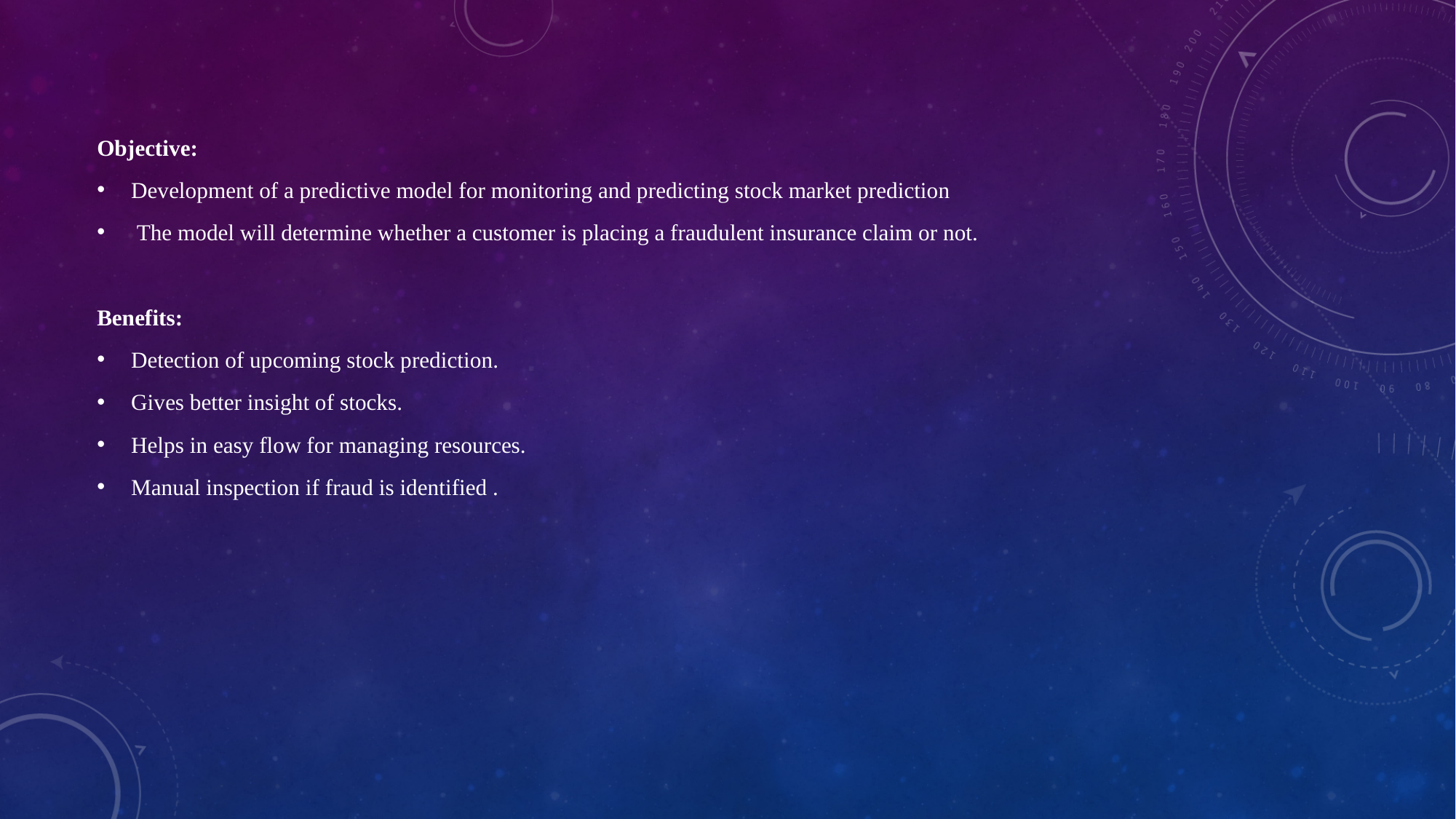

Objective:
Development of a predictive model for monitoring and predicting stock market prediction
 The model will determine whether a customer is placing a fraudulent insurance claim or not.

Benefits:
Detection of upcoming stock prediction.
Gives better insight of stocks.
Helps in easy flow for managing resources.
Manual inspection if fraud is identified .